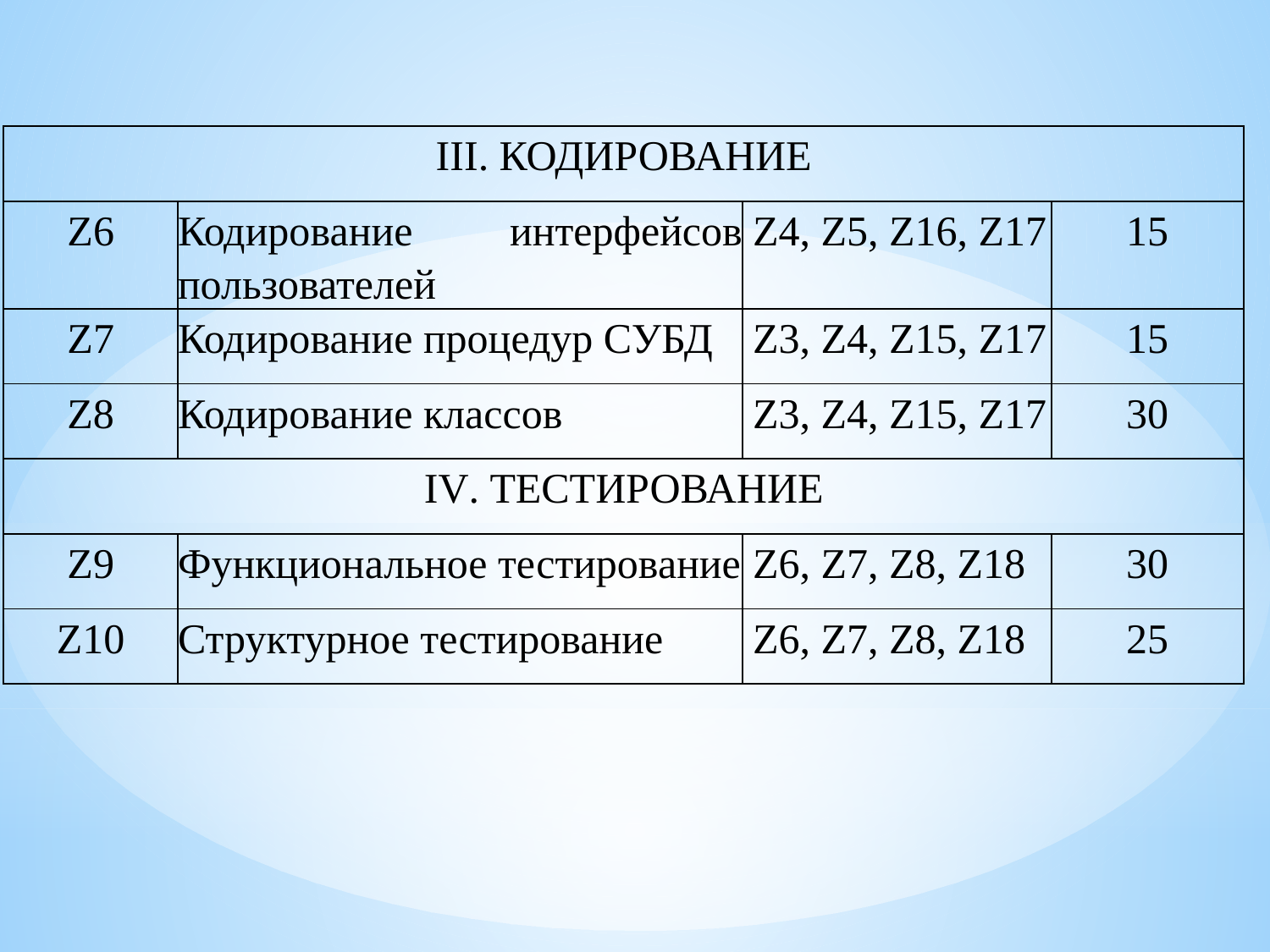

| III. КОДИРОВАНИЕ |  |  |  |
| --- | --- | --- | --- |
| Z6 | Кодирование интерфейсов пользователей | Z4, Z5, Z16, Z17 | 15 |
| Z7 | Кодирование процедур СУБД | Z3, Z4, Z15, Z17 | 15 |
| Z8 | Кодирование классов | Z3, Z4, Z15, Z17 | 30 |
| IV. ТЕСТИРОВАНИЕ |  |  |  |
| Z9 | Функциональное тестирование | Z6, Z7, Z8, Z18 | 30 |
| Z10 | Структурное тестирование | Z6, Z7, Z8, Z18 | 25 |